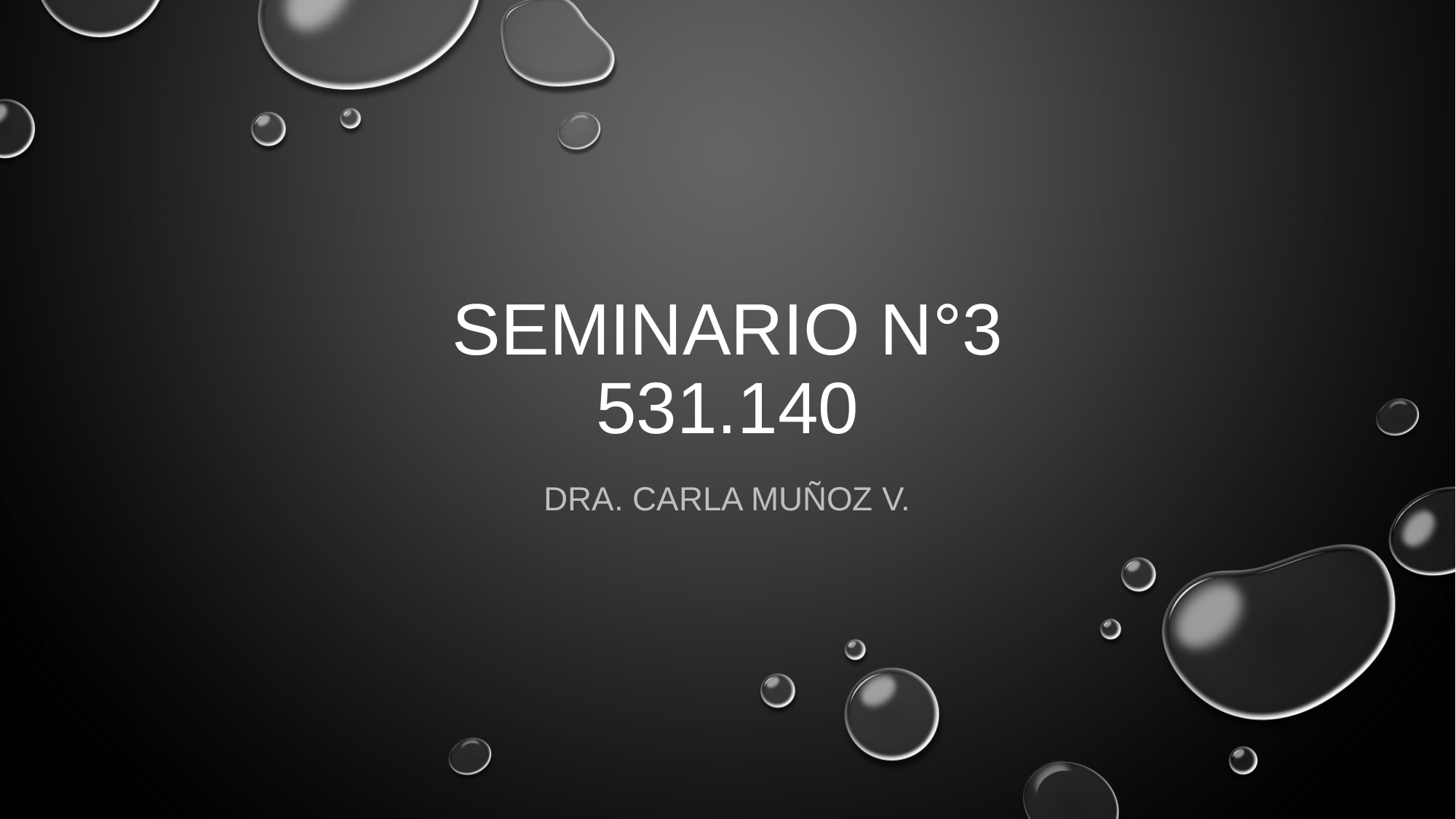

# Seminario N°3 531.140
Dra. Carla muñoz v.